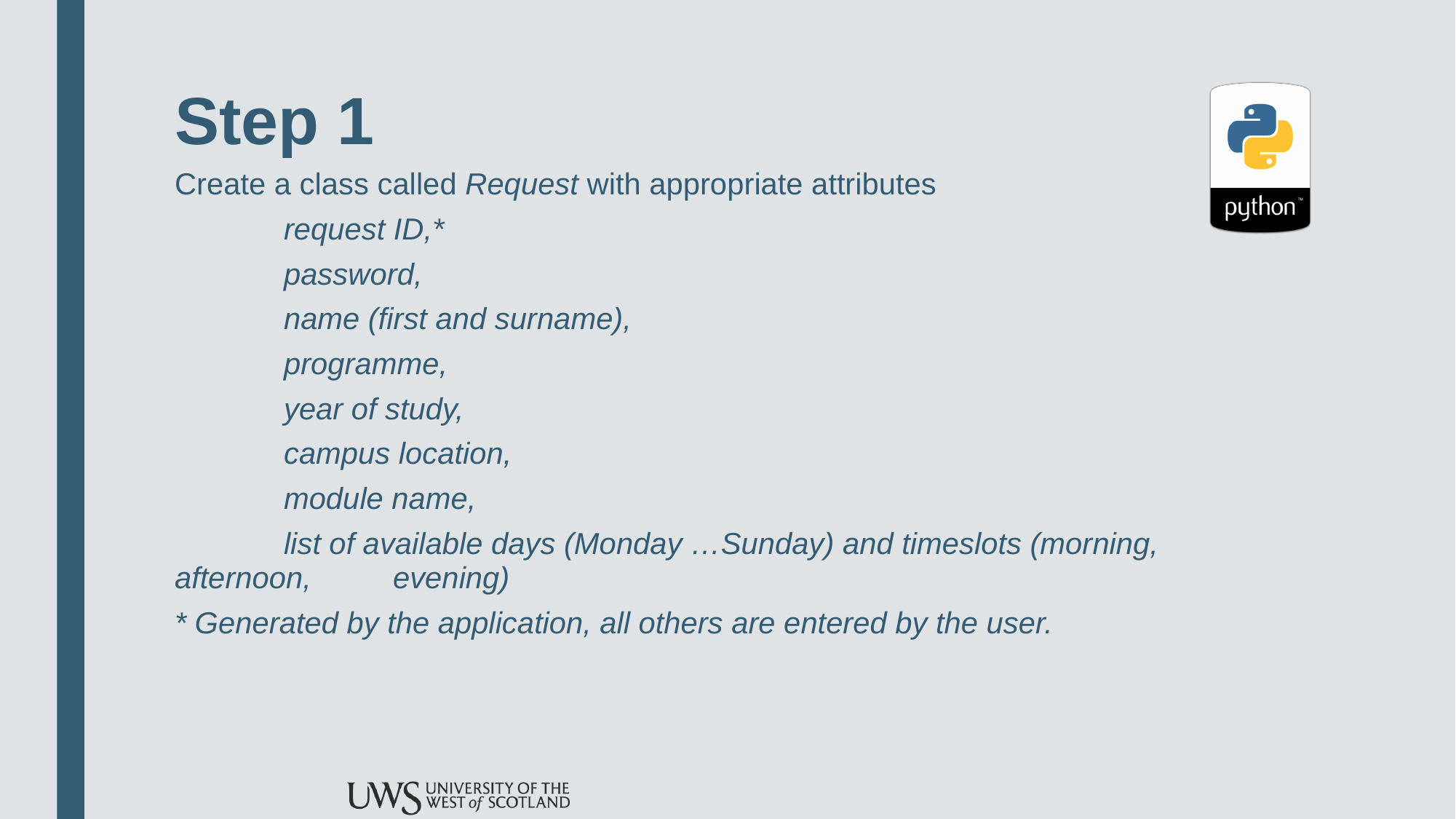

# Step 1
Create a class called Request with appropriate attributes
	request ID,*
 	password,
 	name (first and surname),
 	programme,
 	year of study,
	campus location,
 	module name,
	list of available days (Monday …Sunday) and timeslots (morning, afternoon, 	evening)
* Generated by the application, all others are entered by the user.